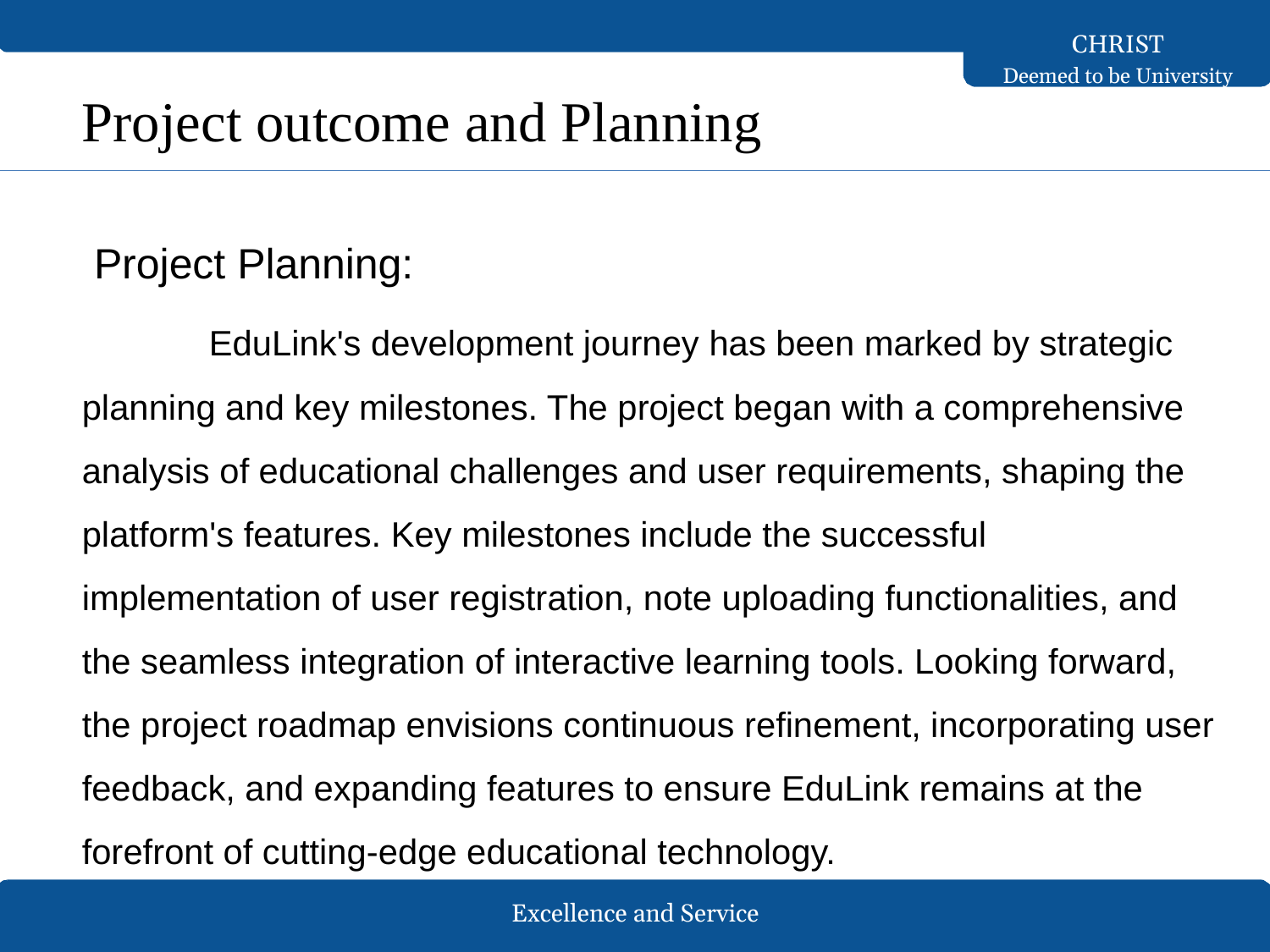

CHRIST
Deemed to be University
Project outcome and Planning
 Project Planning:
	EduLink's development journey has been marked by strategic planning and key milestones. The project began with a comprehensive analysis of educational challenges and user requirements, shaping the platform's features. Key milestones include the successful implementation of user registration, note uploading functionalities, and the seamless integration of interactive learning tools. Looking forward, the project roadmap envisions continuous refinement, incorporating user feedback, and expanding features to ensure EduLink remains at the forefront of cutting-edge educational technology.

Excellence and Service